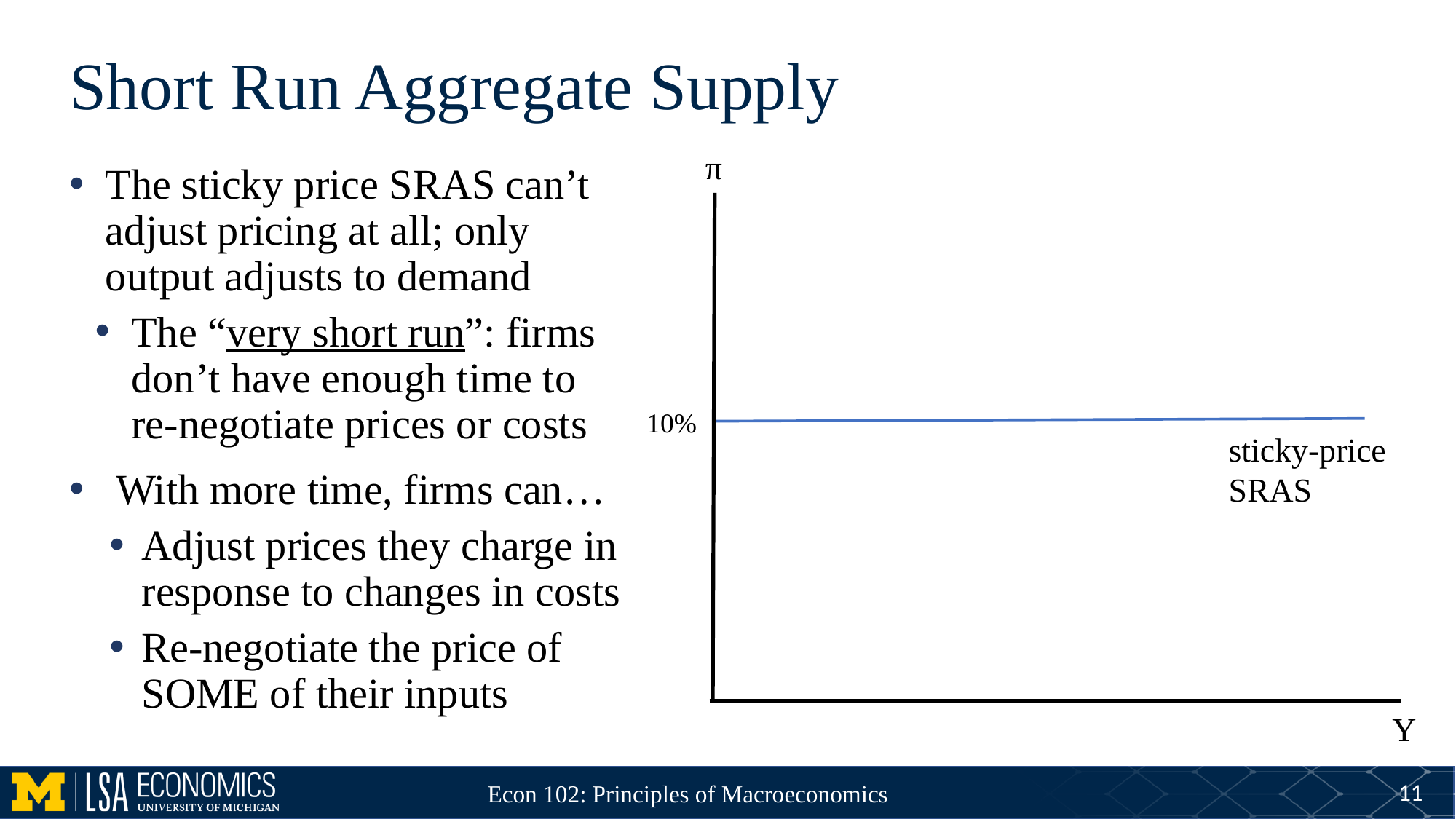

# Short Run Aggregate Supply
π
The sticky price SRAS can’t adjust pricing at all; only output adjusts to demand
The “very short run”: firms don’t have enough time to re-negotiate prices or costs
With more time, firms can…
Adjust prices they charge in response to changes in costs
Re-negotiate the price of SOME of their inputs
10%
sticky-price
SRAS
Y
11
Econ 102: Principles of Macroeconomics